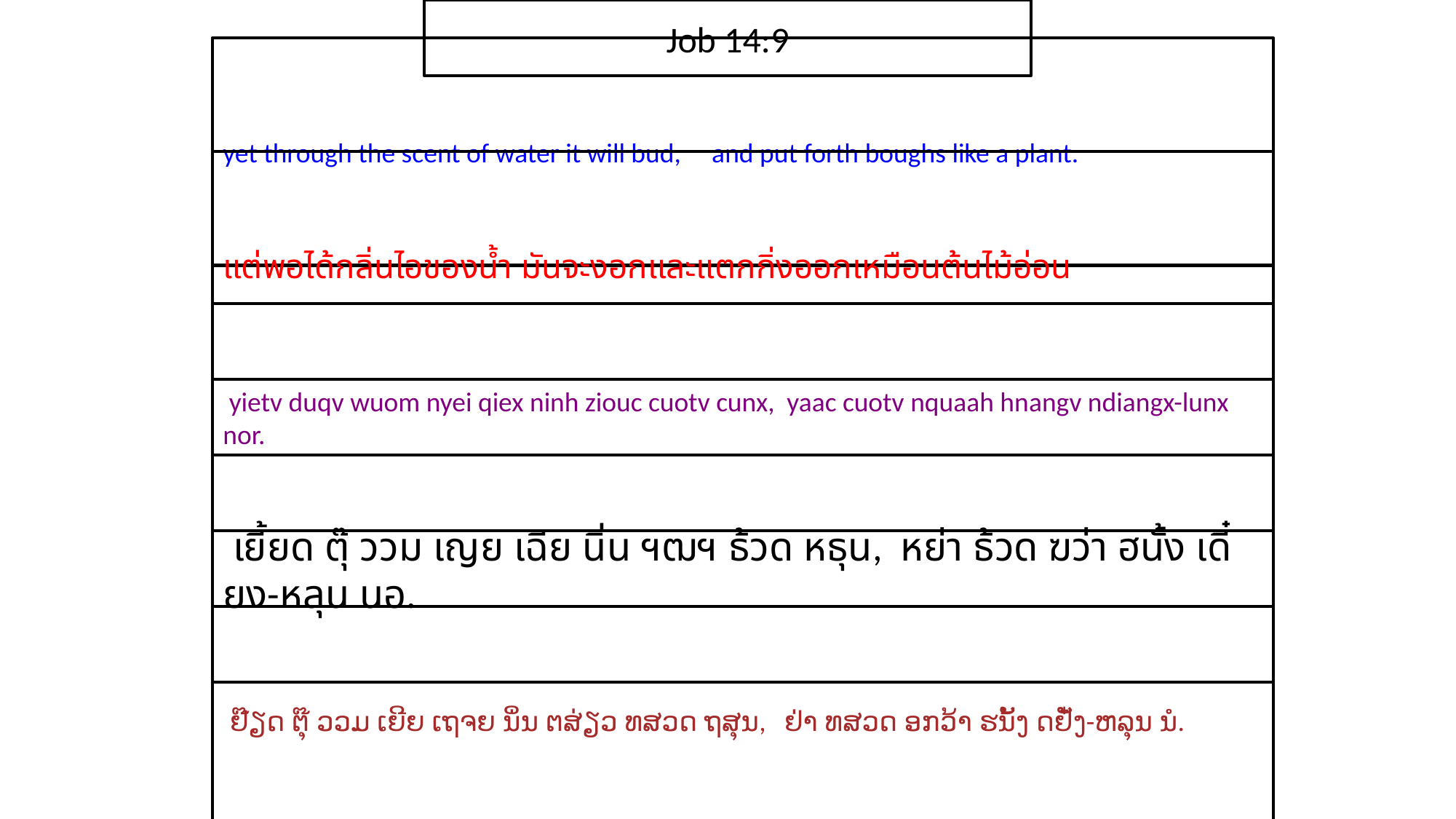

Job 14:9
yet through the scent of water it will bud,     and put forth boughs like a plant.
แต่​พอ​ได้​กลิ่น​ไอ​ของ​น้ำ มัน​จะ​งอกและ​แตก​กิ่ง​ออก​เหมือน​ต้นไม้​อ่อน
 yietv duqv wuom nyei qiex ninh ziouc cuotv cunx,  yaac cuotv nquaah hnangv ndiangx-lunx nor.
 เยี้ยด ตุ๊ ววม เญย เฉีย นิ่น ฯฒฯ ธ้วด หธุน,  หย่า ธ้วด ฆว่า ฮนั้ง เดี๋ยง-หลุน นอ.
 ຢ໊ຽດ ຕຸ໊ ວວມ ເຍີຍ ເຖຈຍ ນິ່ນ ຕສ່ຽວ ທສວດ ຖສຸນ,   ຢ່າ ທສວດ ອກວ້າ ຮນັ້ງ ດຢັ໋ງ-ຫລຸນ ນໍ.